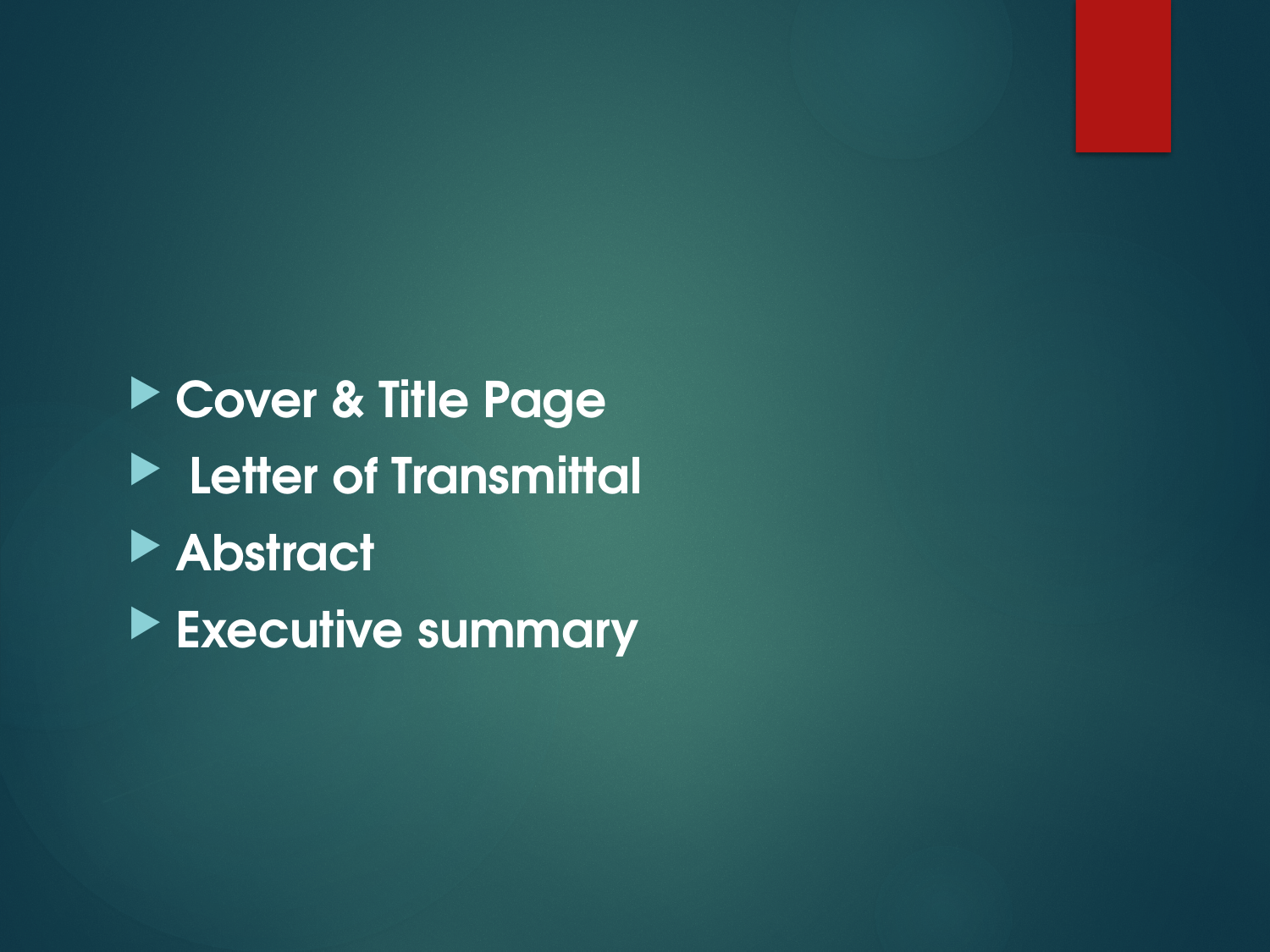

Cover & Title Page
 Letter of Transmittal
Abstract
Executive summary